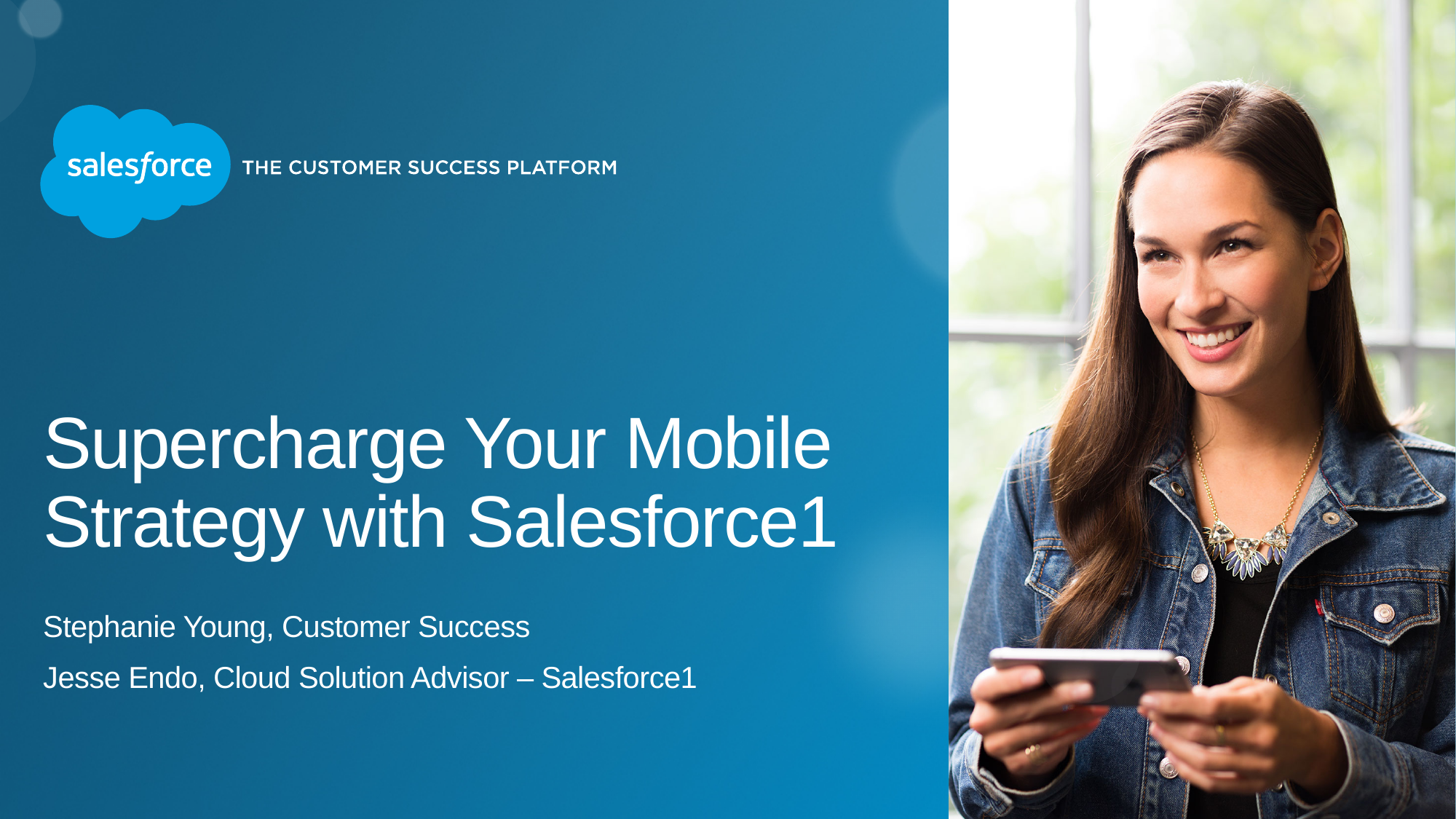

# Supercharge Your Mobile Strategy with Salesforce1
Stephanie Young, Customer Success
Jesse Endo, Cloud Solution Advisor – Salesforce1